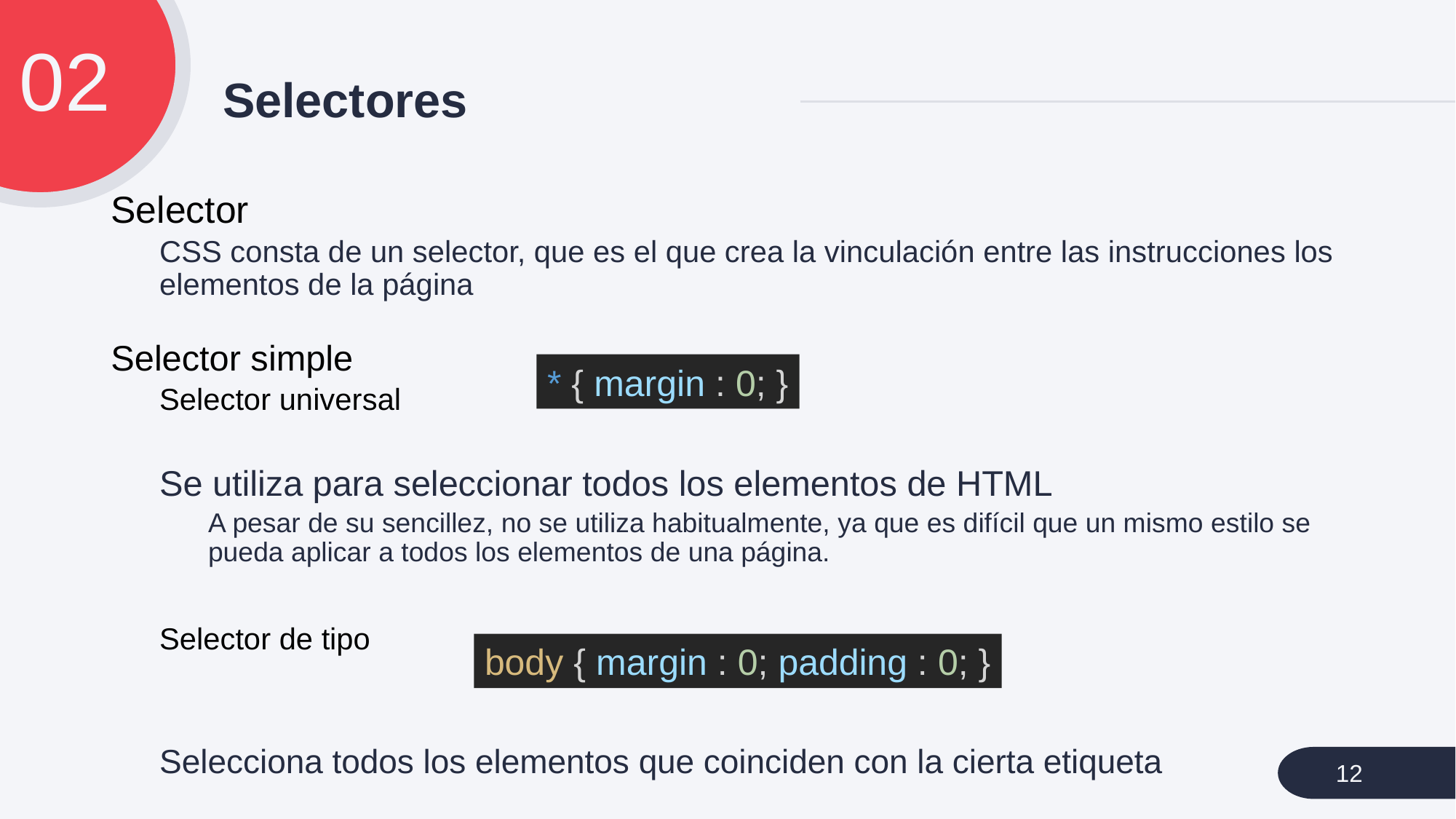

02
# Selectores
Selector
CSS consta de un selector, que es el que crea la vinculación entre las instrucciones los elementos de la página

Selector simple
Selector universal

Se utiliza para seleccionar todos los elementos de HTML
A pesar de su sencillez, no se utiliza habitualmente, ya que es difícil que un mismo estilo se pueda aplicar a todos los elementos de una página.

Selector de tipo

Selecciona todos los elementos que coinciden con la cierta etiqueta

* { margin : 0; }
body { margin : 0; padding : 0; }
12